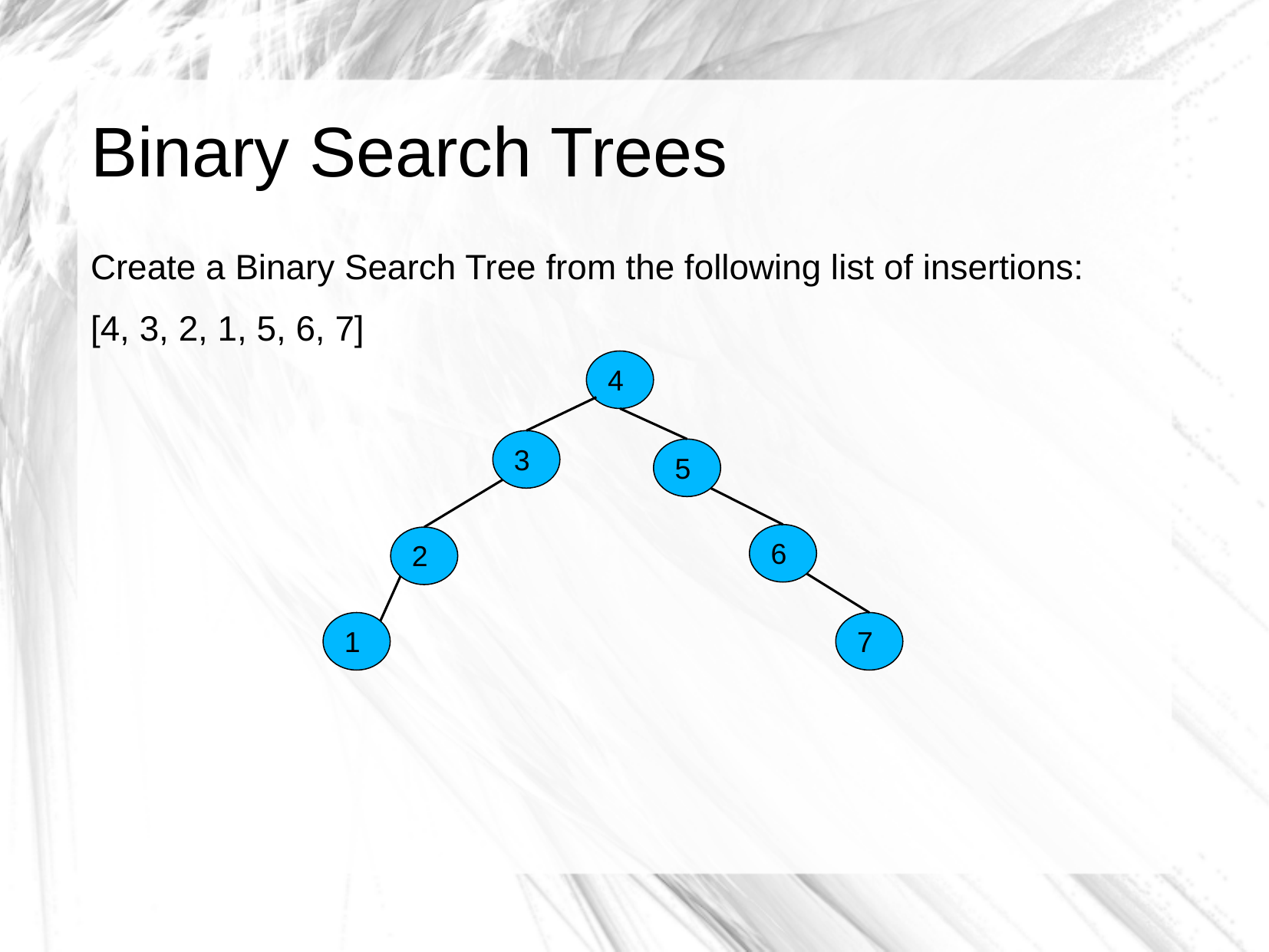

# Binary Search Trees
Create a Binary Search Tree from the following list of insertions:
[4, 3, 2, 1, 5, 6, 7]
4
3
5
6
2
1
7